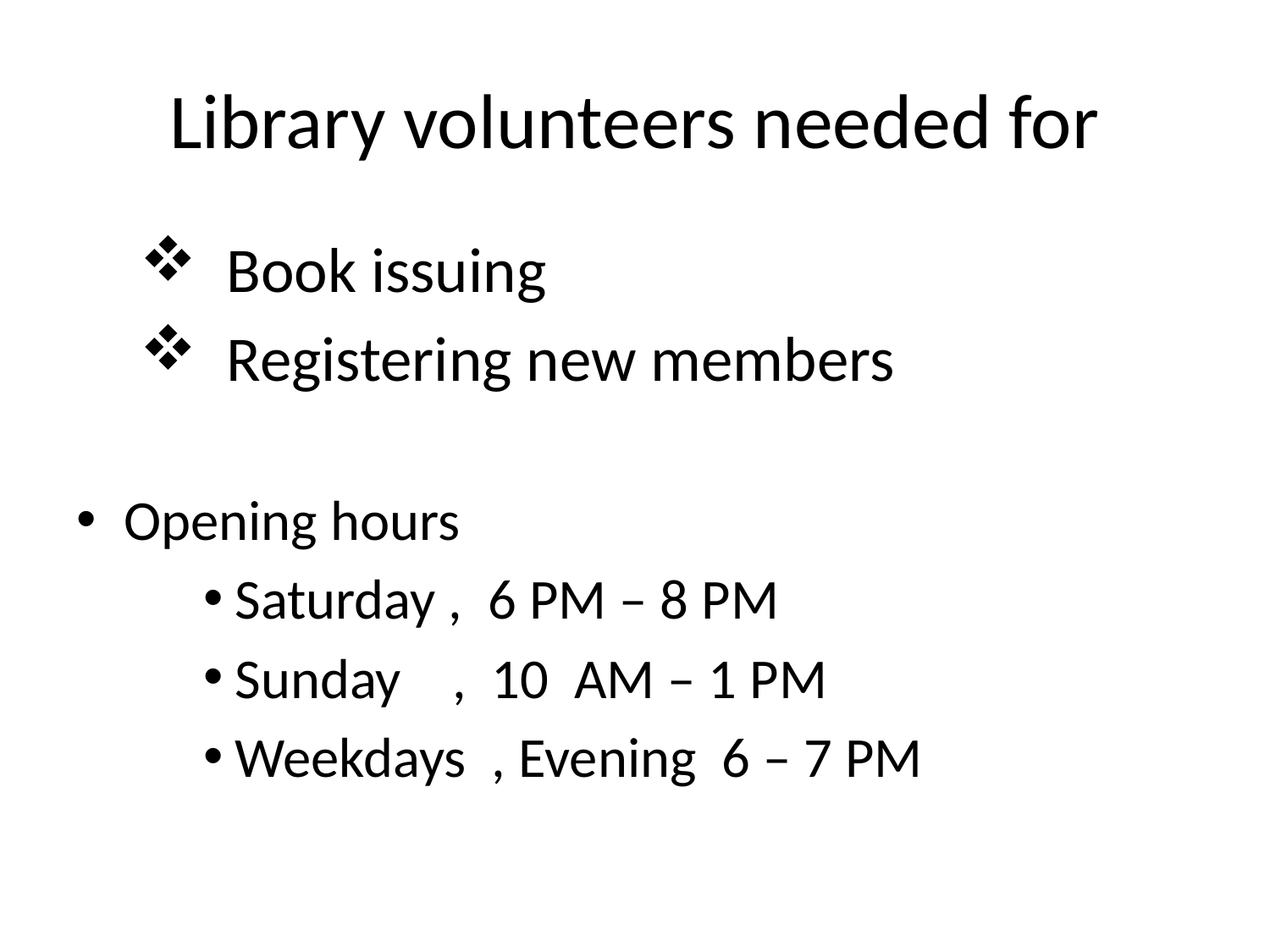

# Library volunteers needed for
  Book issuing
  Registering new members

Opening hours
Saturday ,  6 PM – 8 PM
Sunday    ,  10  AM – 1 PM
Weekdays  , Evening  6 – 7 PM